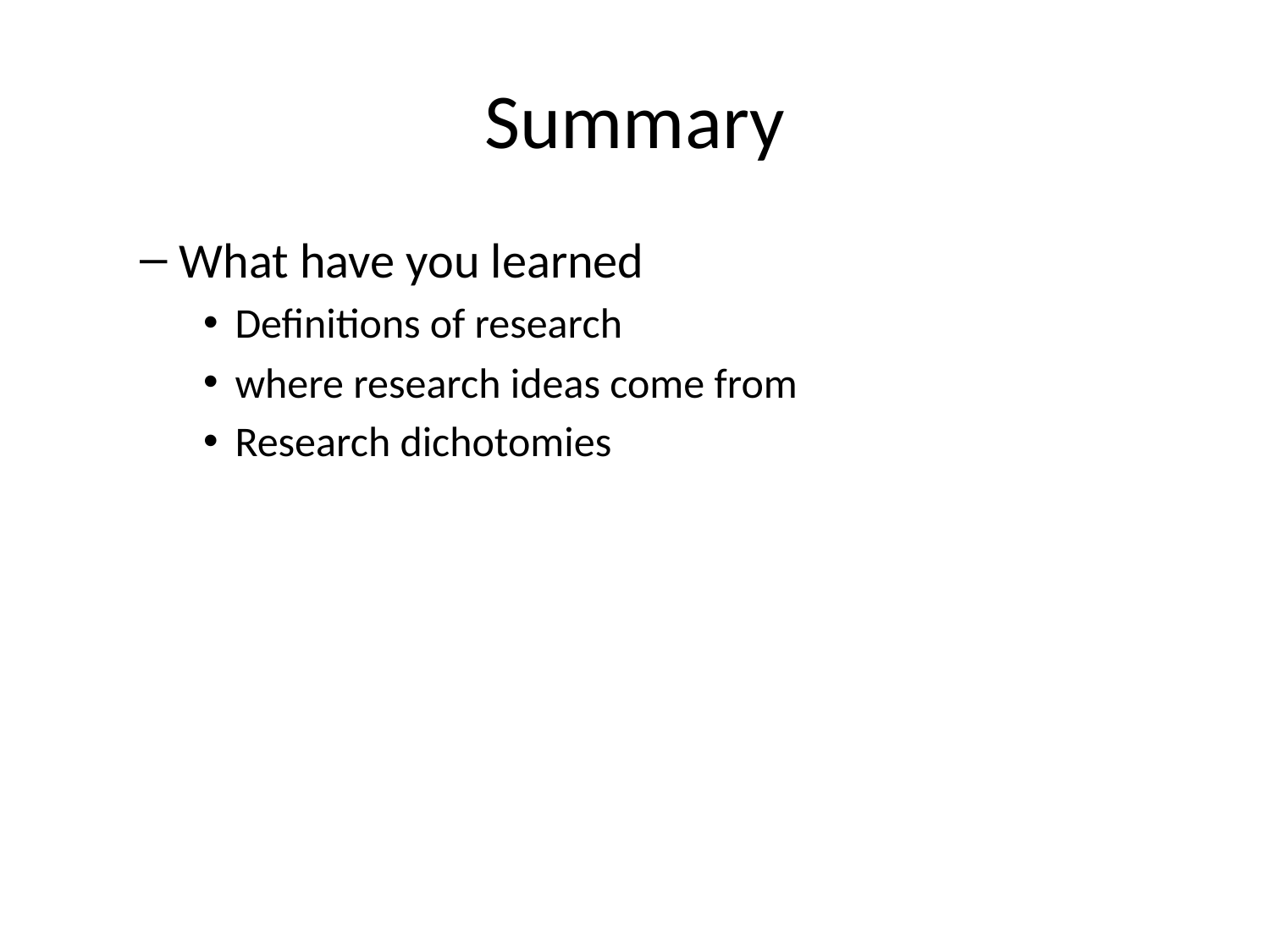

# Summary
What have you learned
Definitions of research
where research ideas come from
Research dichotomies